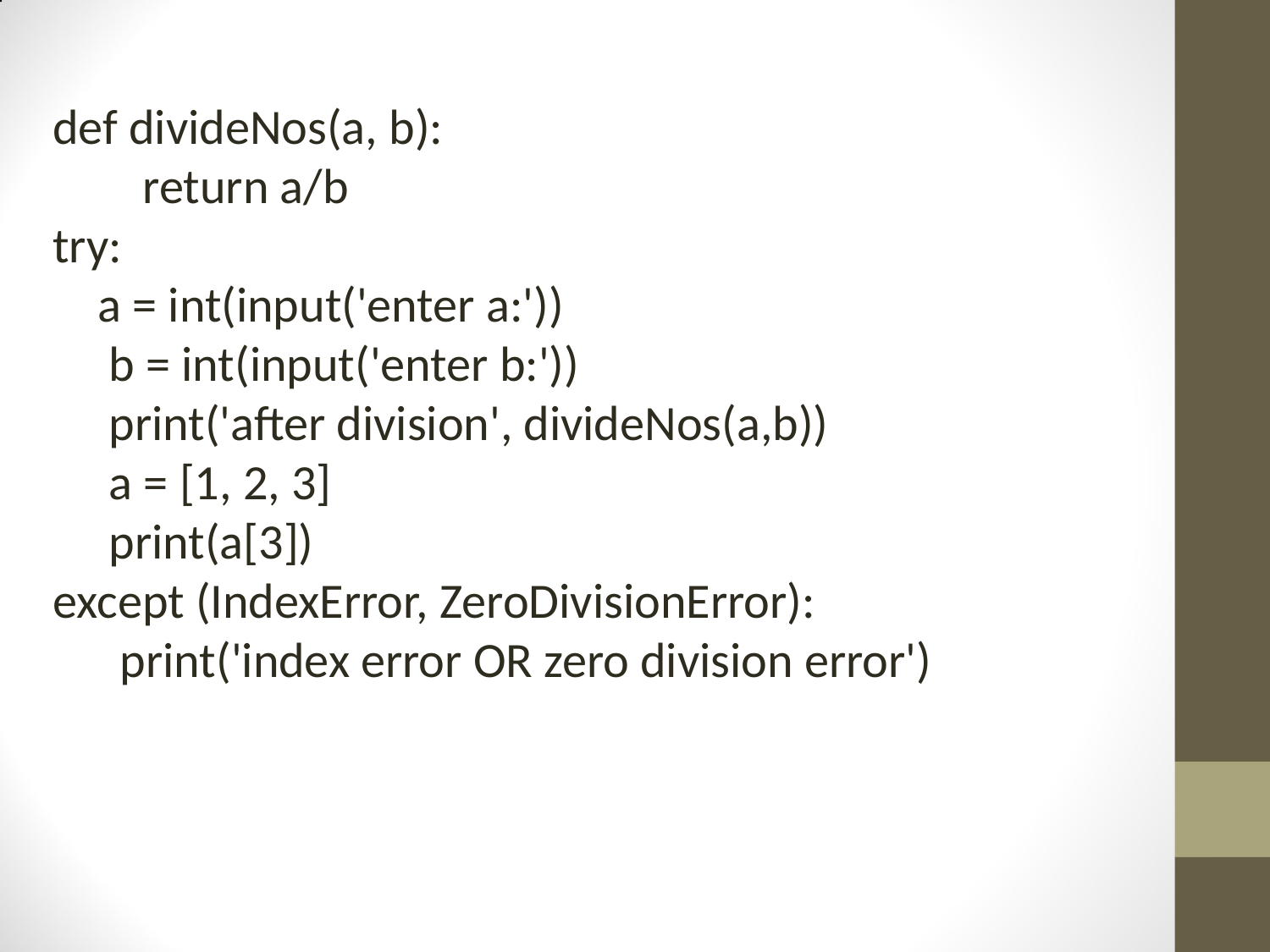

def divideNos(a, b):
        return a/b
try:
    a = int(input('enter a:'))
     b = int(input('enter b:'))
     print('after division', divideNos(a,b))
     a = [1, 2, 3]
     print(a[3])
except (IndexError, ZeroDivisionError):
      print('index error OR zero division error')